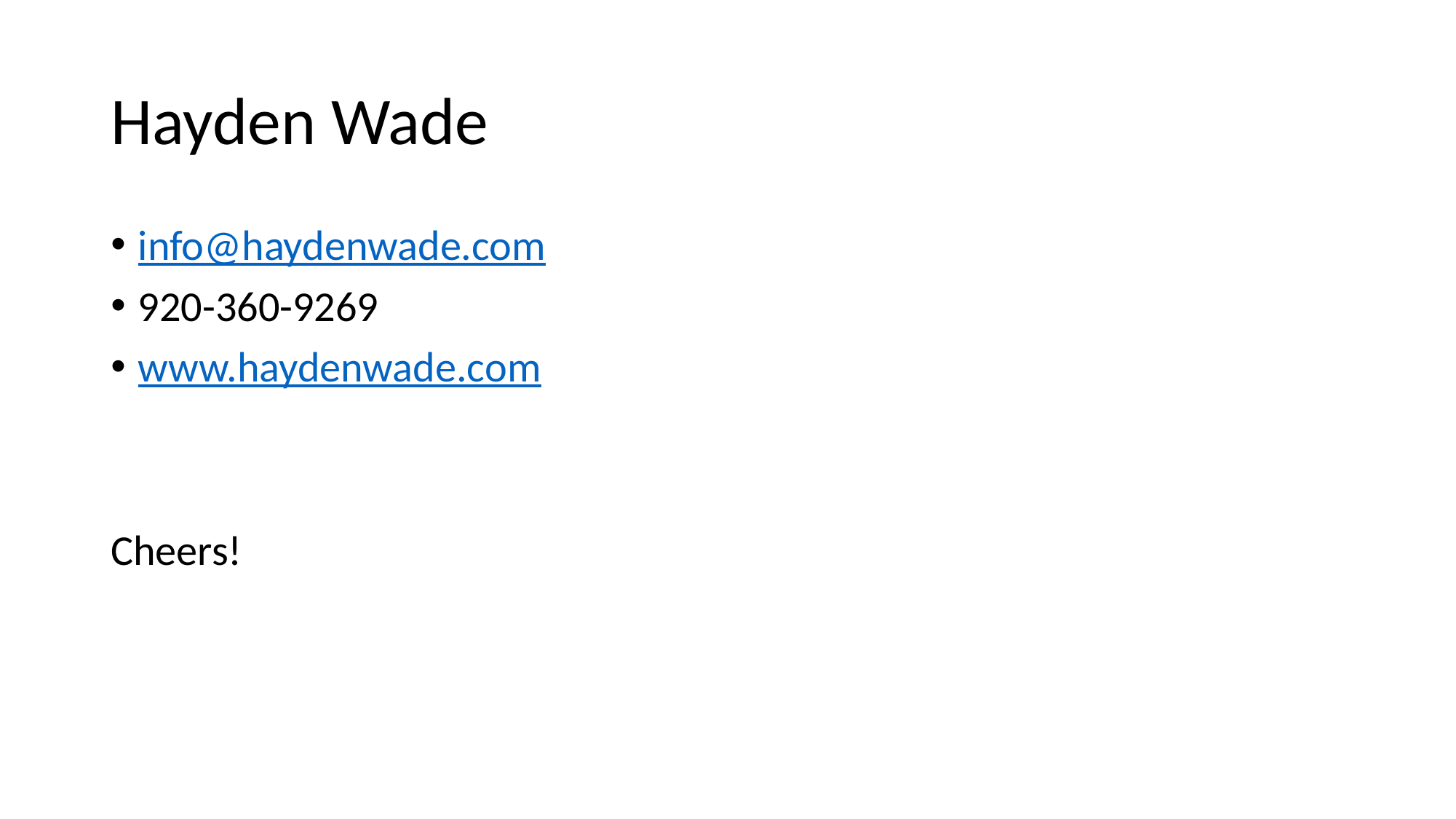

# Hayden Wade
info@haydenwade.com
920-360-9269
www.haydenwade.com

Cheers!